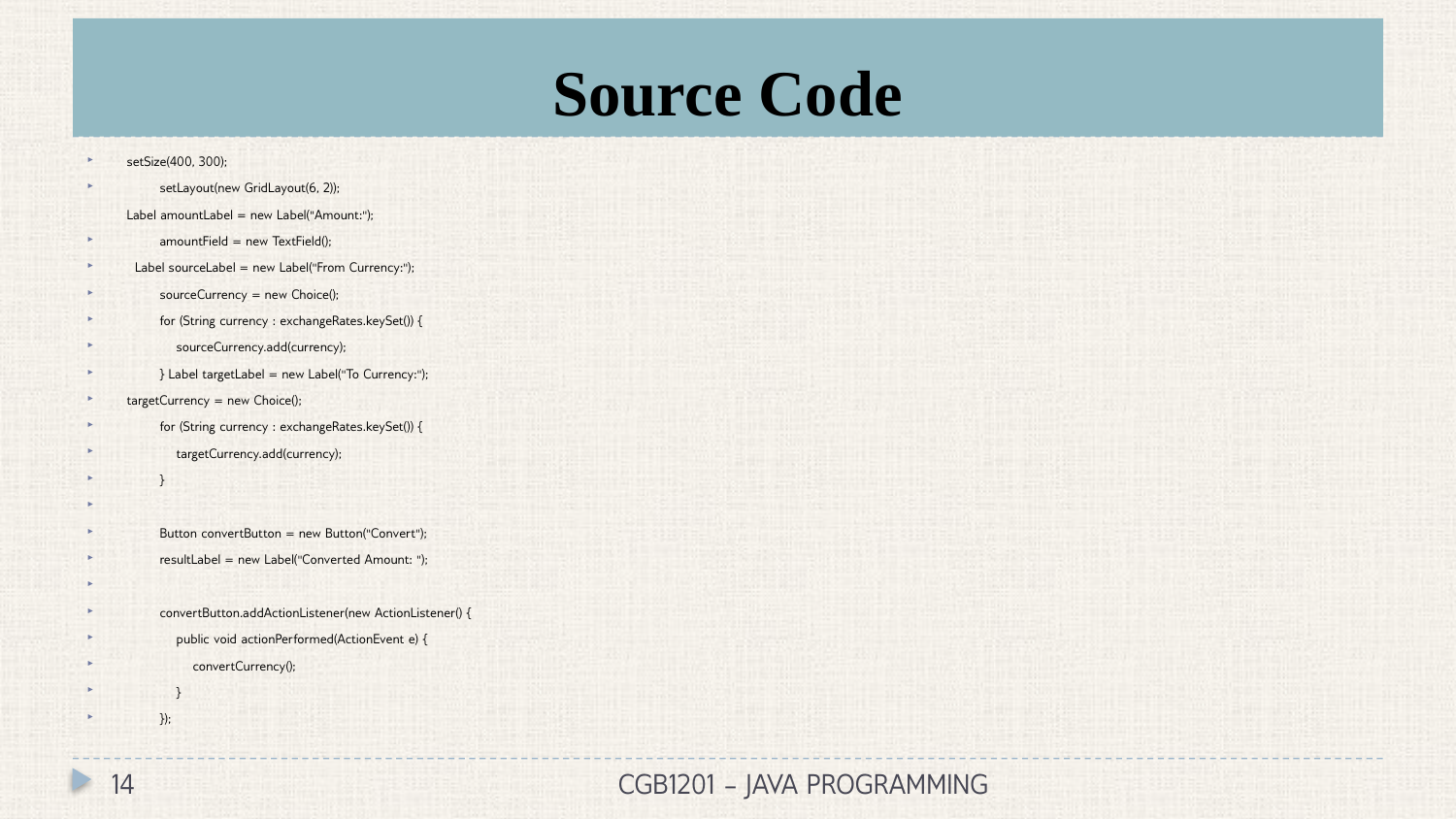

# Source Code
setSize(400, 300);
        setLayout(new GridLayout(6, 2));
	Label amountLabel = new Label("Amount:");
        amountField = new TextField();
  Label sourceLabel = new Label("From Currency:");
        sourceCurrency = new Choice();
        for (String currency : exchangeRates.keySet()) {
            sourceCurrency.add(currency);
        } Label targetLabel = new Label("To Currency:");
targetCurrency = new Choice();
        for (String currency : exchangeRates.keySet()) {
            targetCurrency.add(currency);
        }

        Button convertButton = new Button("Convert");
        resultLabel = new Label("Converted Amount: ");

        convertButton.addActionListener(new ActionListener() {
            public void actionPerformed(ActionEvent e) {
                convertCurrency();
            }
        });

14
CGB1201 – JAVA PROGRAMMING